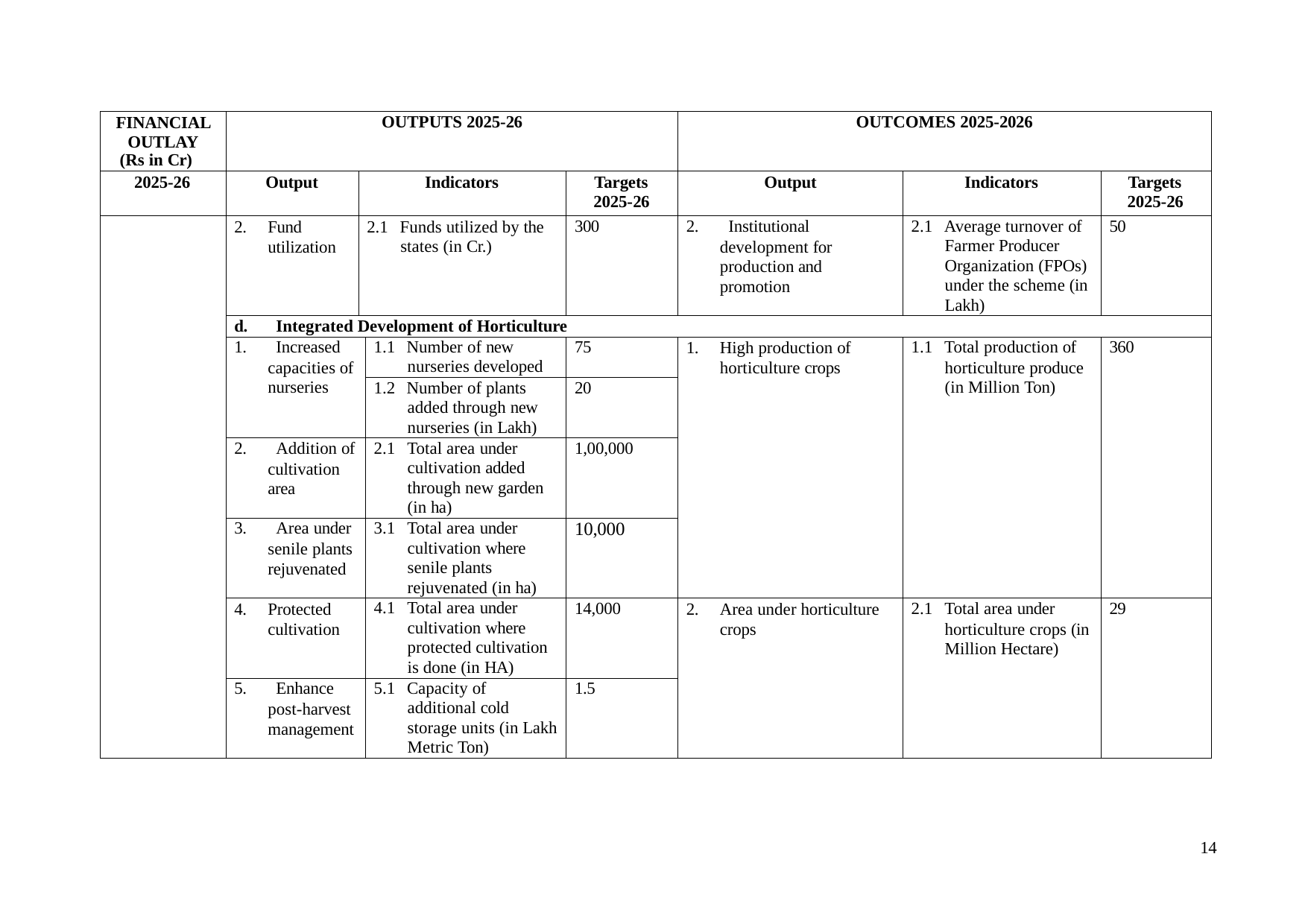

| FINANCIAL OUTLAY (Rs in Cr) | OUTPUTS 2025-26 |  |  |  | OUTCOMES 2025-2026 |  |  |
| --- | --- | --- | --- | --- | --- | --- | --- |
| 2025-26 | Output | Indicators |  | Targets 2025-26 | Output | Indicators | Targets 2025-26 |
|  | 2. Fund utilization | 2.1 Funds utilized by the states (in Cr.) |  | 300 | 2. Institutional development for production and promotion | 2.1 Average turnover of Farmer Producer Organization (FPOs) under the scheme (in Lakh) | 50 |
|  | d. Integrated Development of Horticulture |  |  |  |  |  |  |
|  | 1. Increased capacities of nurseries |  | 1.1 Number of new nurseries developed | 75 | 1. High production of horticulture crops | 1.1 Total production of horticulture produce (in Million Ton) | 360 |
|  |  |  | 1.2 Number of plants added through new nurseries (in Lakh) | 20 |  |  |  |
|  | 2. Addition of cultivation area |  | 2.1 Total area under cultivation added through new garden (in ha) | 1,00,000 |  |  |  |
|  | 3. Area under senile plants rejuvenated |  | 3.1 Total area under cultivation where senile plants rejuvenated (in ha) | 10,000 |  |  |  |
|  | 4. Protected cultivation |  | 4.1 Total area under cultivation where protected cultivation is done (in HA) | 14,000 | 2. Area under horticulture crops | 2.1 Total area under horticulture crops (in Million Hectare) | 29 |
|  | 5. Enhance post-harvest management |  | 5.1 Capacity of additional cold storage units (in Lakh Metric Ton) | 1.5 |  |  |  |
14